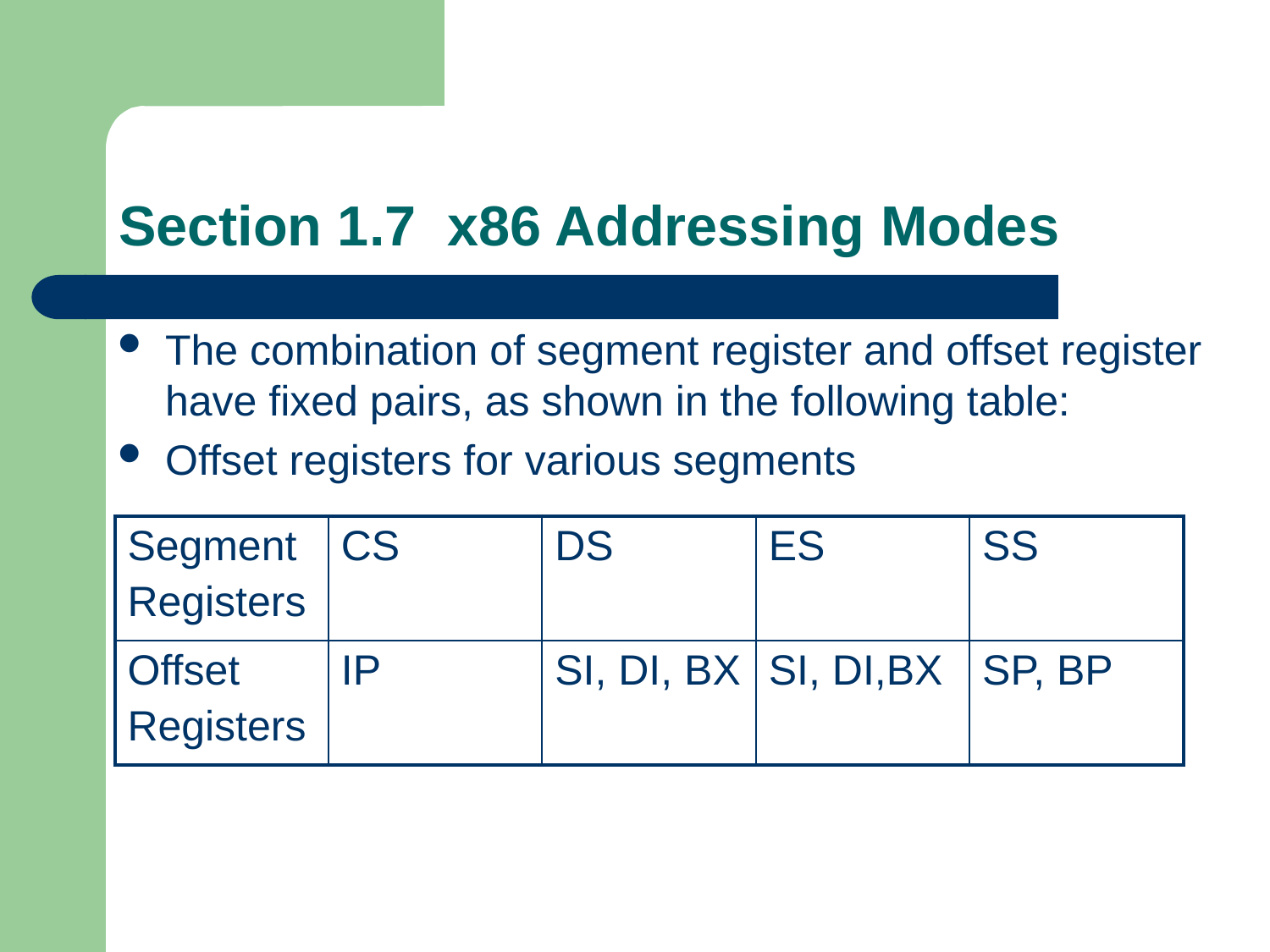

# Section 1.7  x86 Addressing Modes
The combination of segment register and offset register have fixed pairs, as shown in the following table:
Offset registers for various segments
| Segment Registers | CS | DS | ES | SS |
| --- | --- | --- | --- | --- |
| Offset Registers | IP | SI, DI, BX | SI, DI,BX | SP, BP |